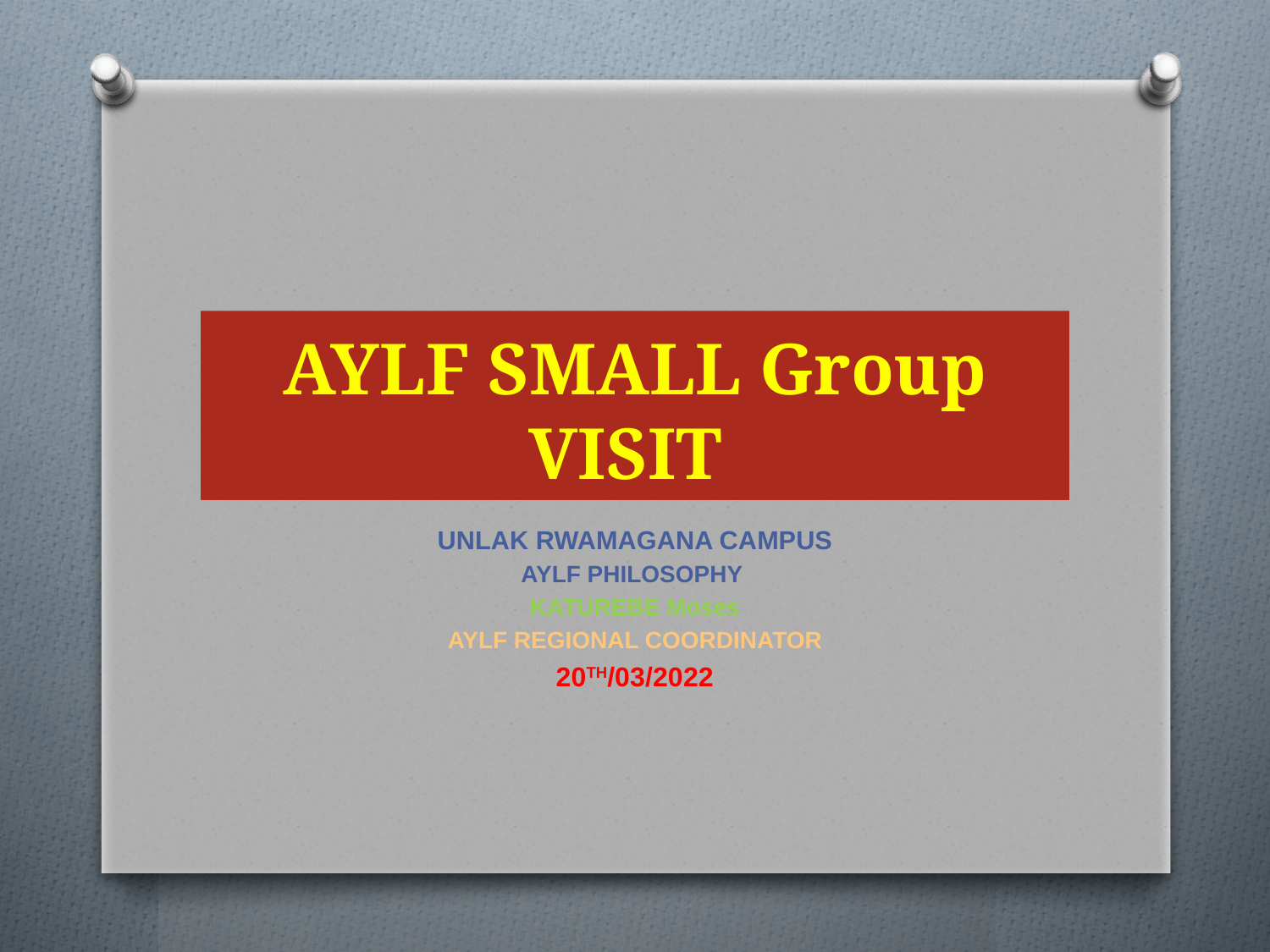

# AYLF SMALL Group VISIT
UNLAK RWAMAGANA CAMPUS
AYLF PHILOSOPHY
KATUREBE Moses
AYLF REGIONAL COORDINATOR
20TH/03/2022